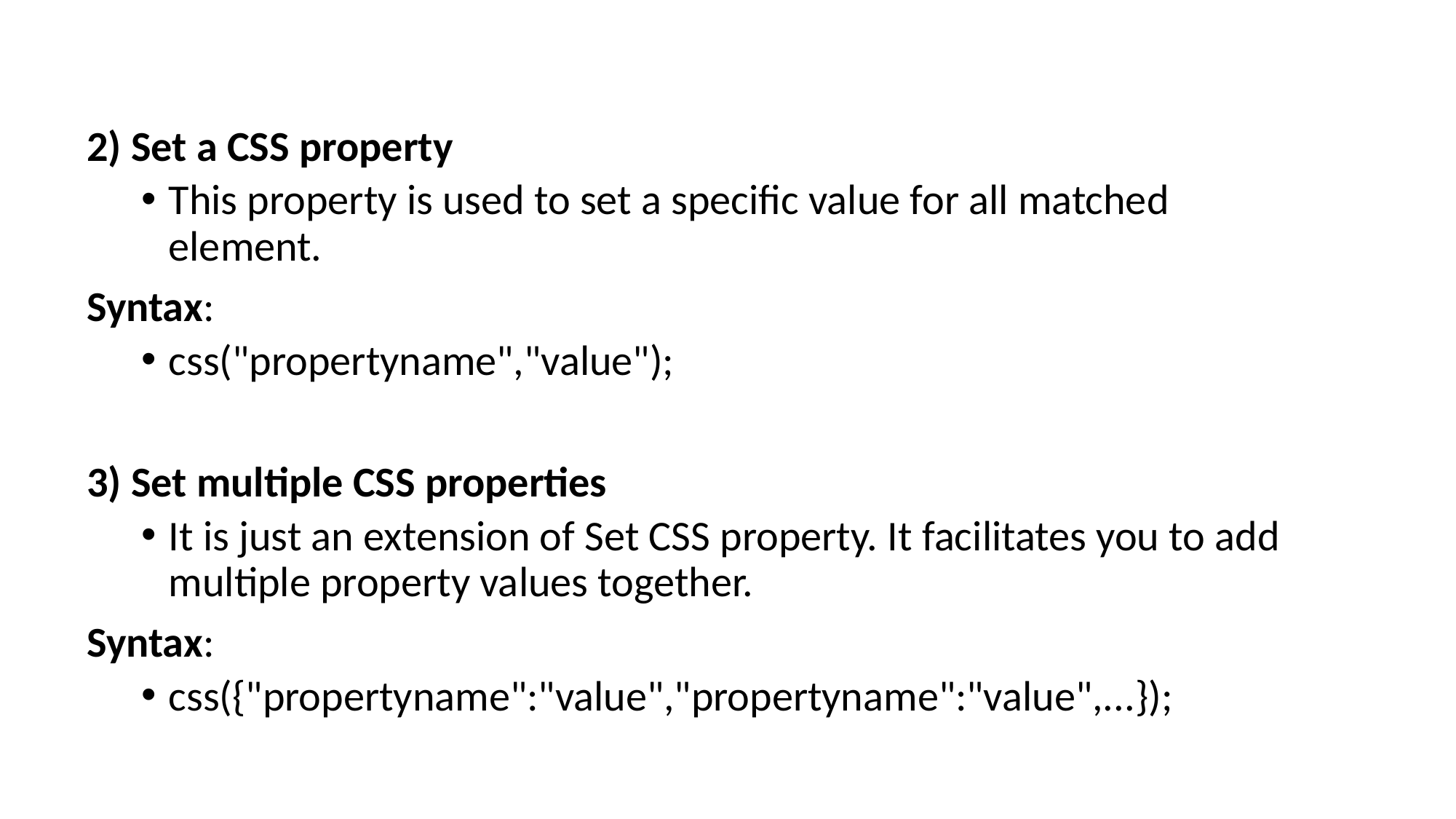

2) Set a CSS property
This property is used to set a specific value for all matched element.
Syntax:
css("propertyname","value");

3) Set multiple CSS properties
It is just an extension of Set CSS property. It facilitates you to add multiple property values together.
Syntax:
css({"propertyname":"value","propertyname":"value",...});